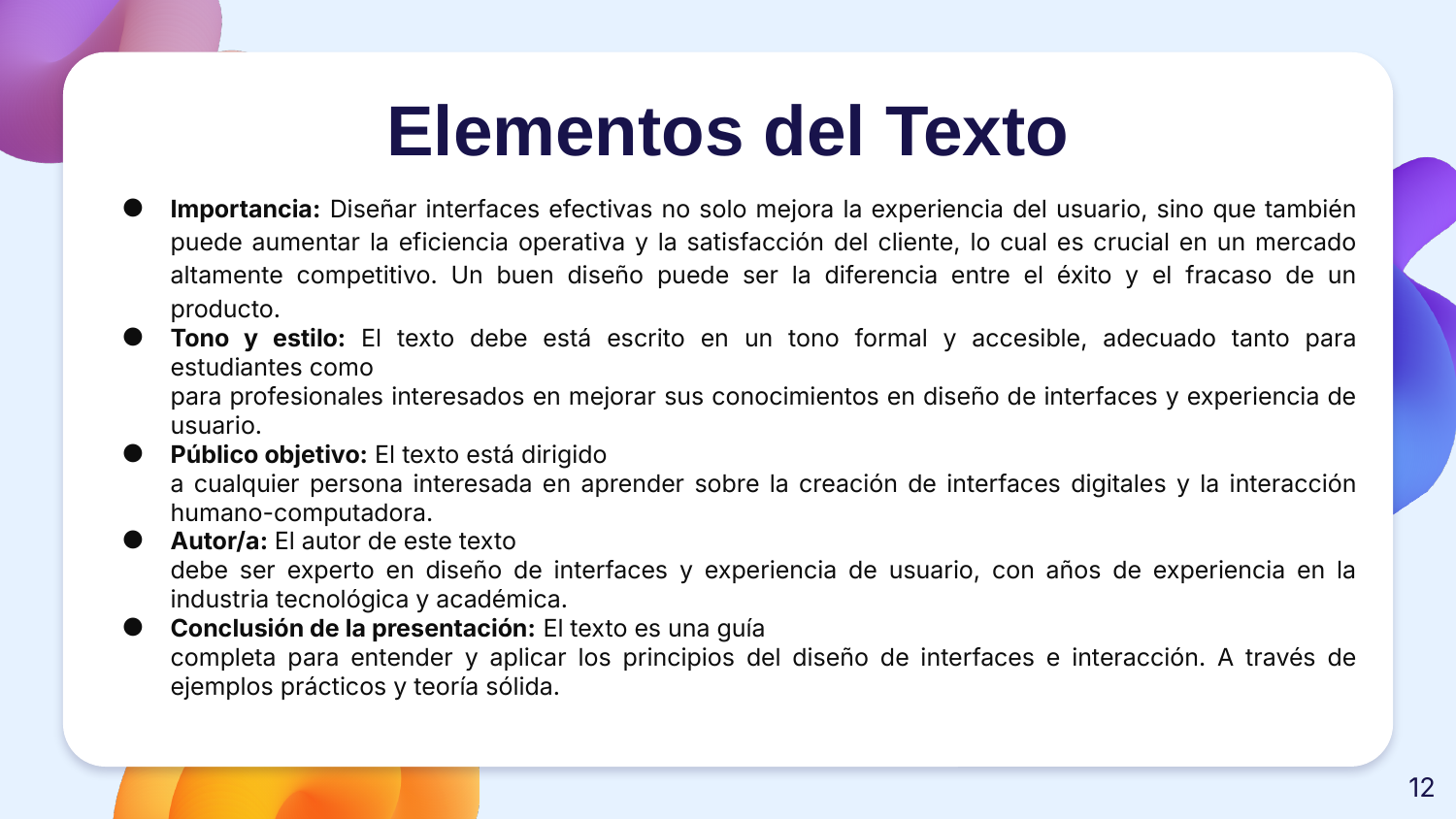

# Elementos del Texto
Importancia: Diseñar interfaces efectivas no solo mejora la experiencia del usuario, sino que también puede aumentar la eficiencia operativa y la satisfacción del cliente, lo cual es crucial en un mercado altamente competitivo. Un buen diseño puede ser la diferencia entre el éxito y el fracaso de un producto.
Tono y estilo: El texto debe está escrito en un tono formal y accesible, adecuado tanto para estudiantes como
para profesionales interesados en mejorar sus conocimientos en diseño de interfaces y experiencia de usuario.
Público objetivo: El texto está dirigido
a cualquier persona interesada en aprender sobre la creación de interfaces digitales y la interacción humano-computadora.
Autor/a: El autor de este texto
debe ser experto en diseño de interfaces y experiencia de usuario, con años de experiencia en la industria tecnológica y académica.
Conclusión de la presentación: El texto es una guía
completa para entender y aplicar los principios del diseño de interfaces e interacción. A través de ejemplos prácticos y teoría sólida.

12